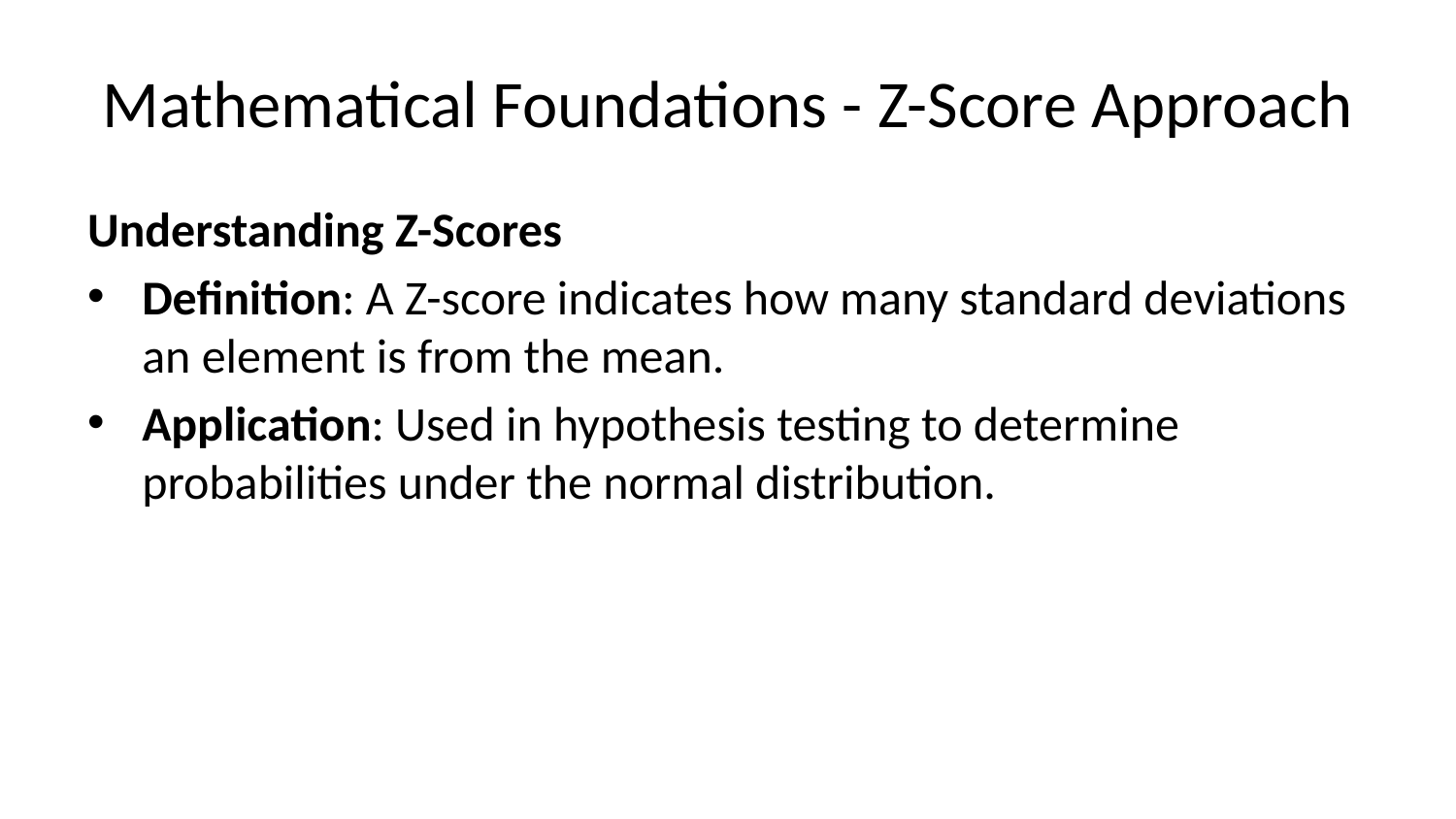

# Mathematical Foundations - Z-Score Approach
Understanding Z-Scores
Definition: A Z-score indicates how many standard deviations an element is from the mean.
Application: Used in hypothesis testing to determine probabilities under the normal distribution.